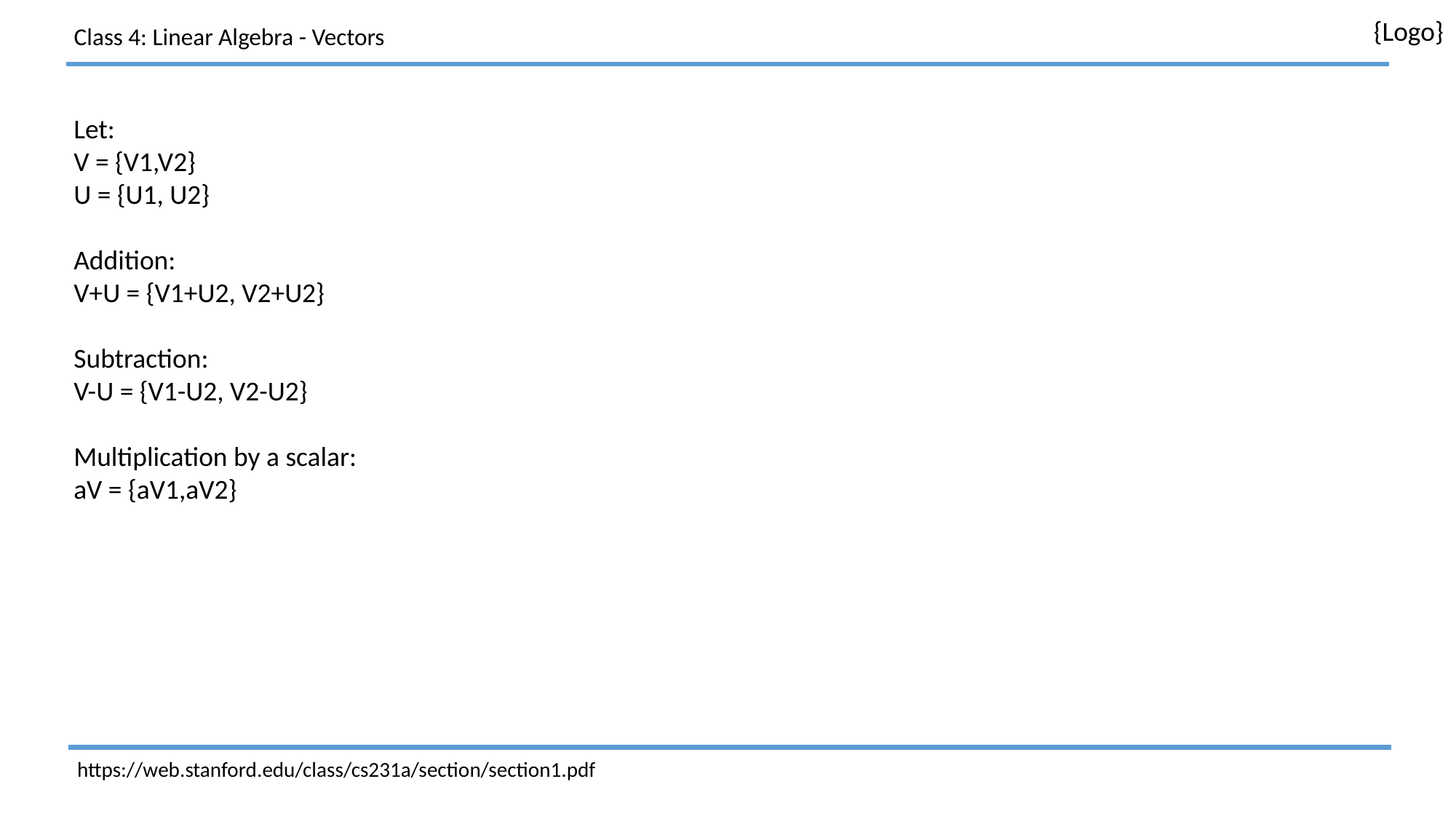

# Class 4: Linear Algebra - Vectors
Let:
V = {V1,V2}
U = {U1, U2}

Addition:
V+U = {V1+U2, V2+U2}

Subtraction:
V-U = {V1-U2, V2-U2}

Multiplication by a scalar:
aV = {aV1,aV2}

https://web.stanford.edu/class/cs231a/section/section1.pdf